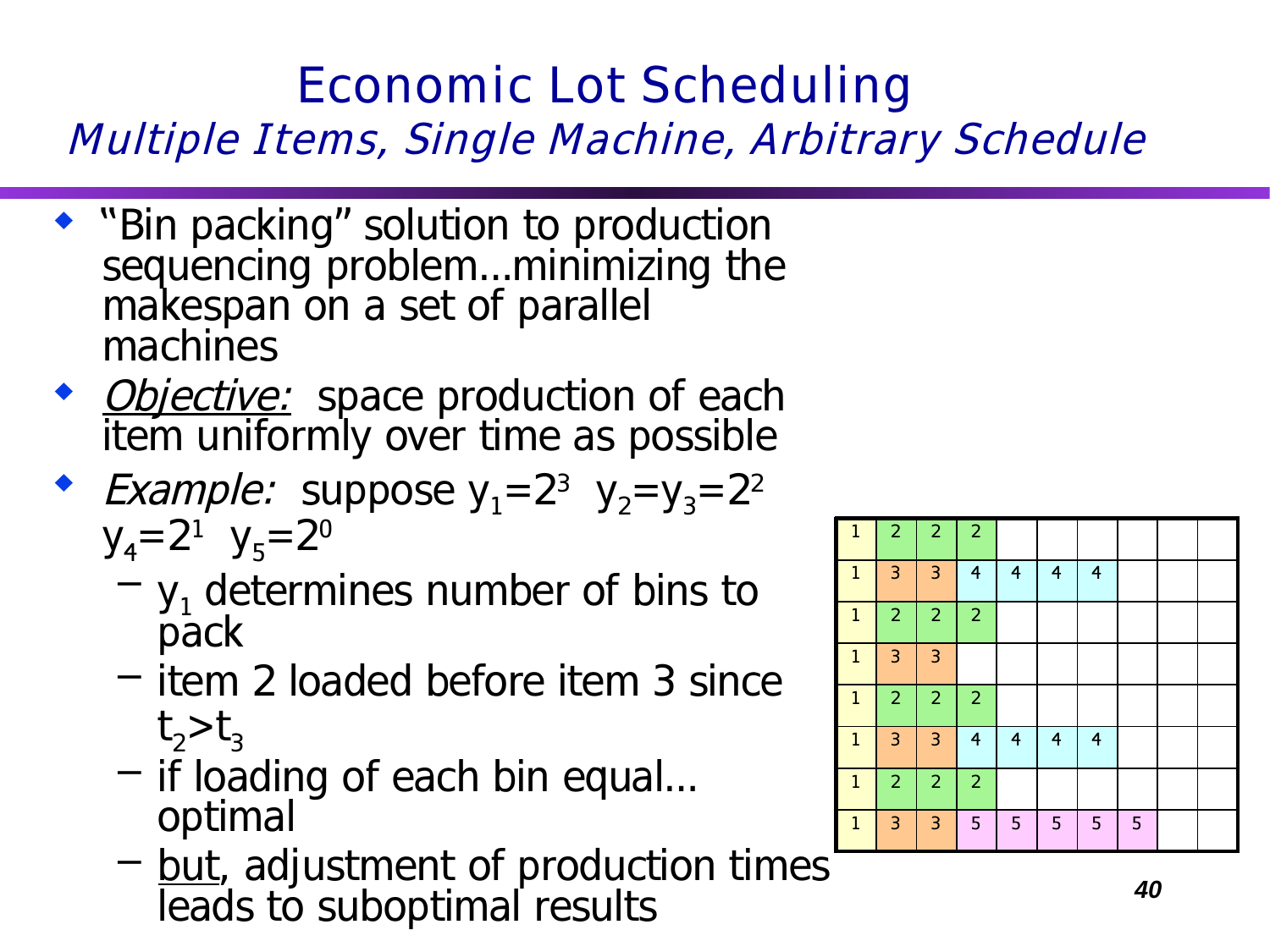

# Economic Lot Scheduling Multiple Items, Single Machine, Arbitrary Schedule
“Bin packing” solution to production sequencing problem…minimizing the makespan on a set of parallel machines
Objective:  space production of each item uniformly over time as possible
Example:  suppose y1=23  y2=y3=22  y4=21  y5=20
y1 determines number of bins to pack
item 2 loaded before item 3 since t2>t3
if loading of each bin equal… optimal
but, adjustment of production times leads to suboptimal results
| 1 | 2 | 2 | 2 |  |  |  |  |  |  |
| --- | --- | --- | --- | --- | --- | --- | --- | --- | --- |
| 1 | 3 | 3 | 4 | 4 | 4 | 4 |  |  |  |
| 1 | 2 | 2 | 2 |  |  |  |  |  |  |
| 1 | 3 | 3 |  |  |  |  |  |  |  |
| 1 | 2 | 2 | 2 |  |  |  |  |  |  |
| 1 | 3 | 3 | 4 | 4 | 4 | 4 |  |  |  |
| 1 | 2 | 2 | 2 |  |  |  |  |  |  |
| 1 | 3 | 3 | 5 | 5 | 5 | 5 | 5 |  |  |
40